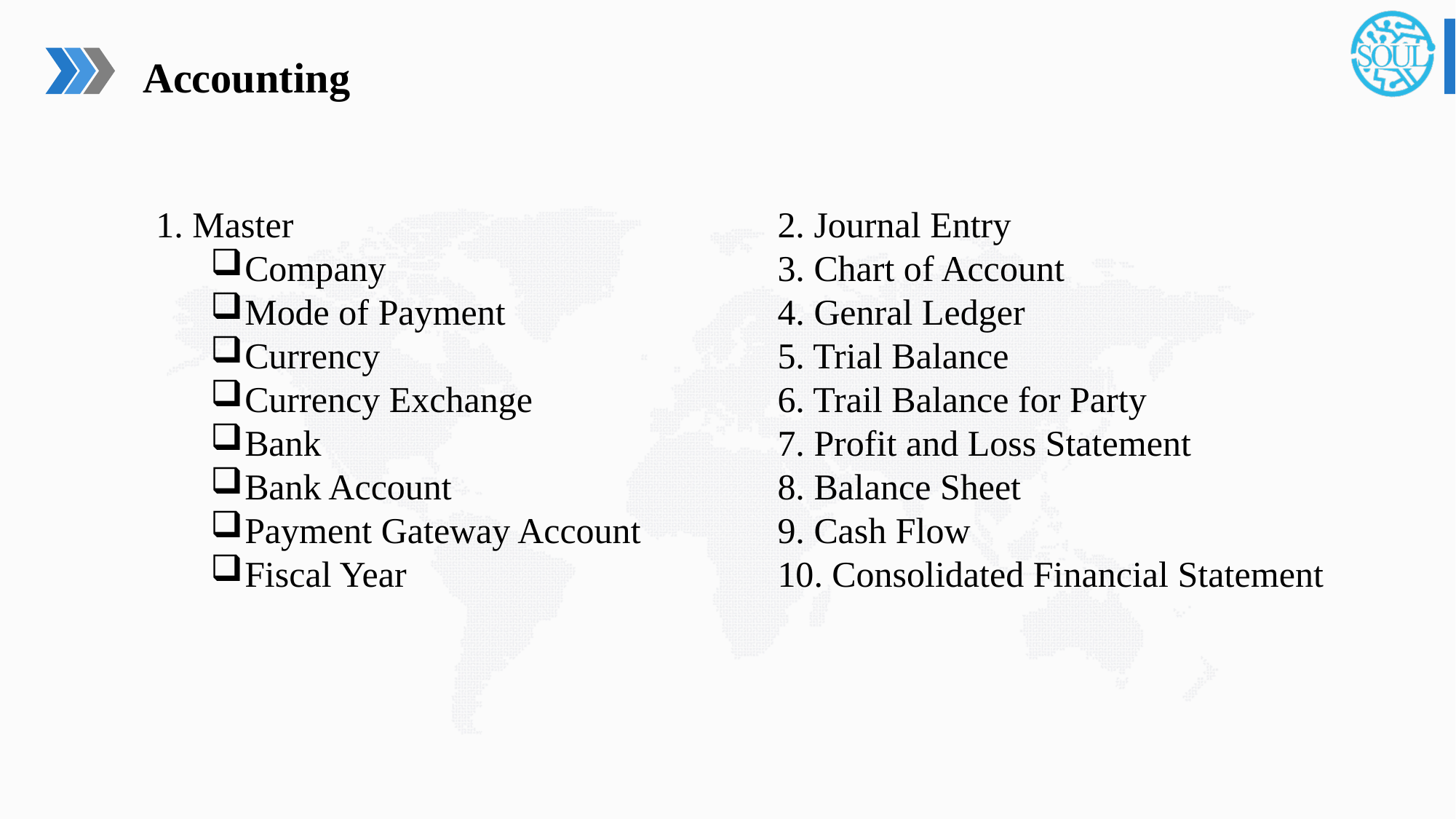

Accounting

1. Master
Company
Mode of Payment
Currency
Currency Exchange
Bank
Bank Account
Payment Gateway Account
Fiscal Year

2. Journal Entry
3. Chart of Account
4. Genral Ledger
5. Trial Balance
6. Trail Balance for Party
7. Profit and Loss Statement
8. Balance Sheet
9. Cash Flow
10. Consolidated Financial Statement